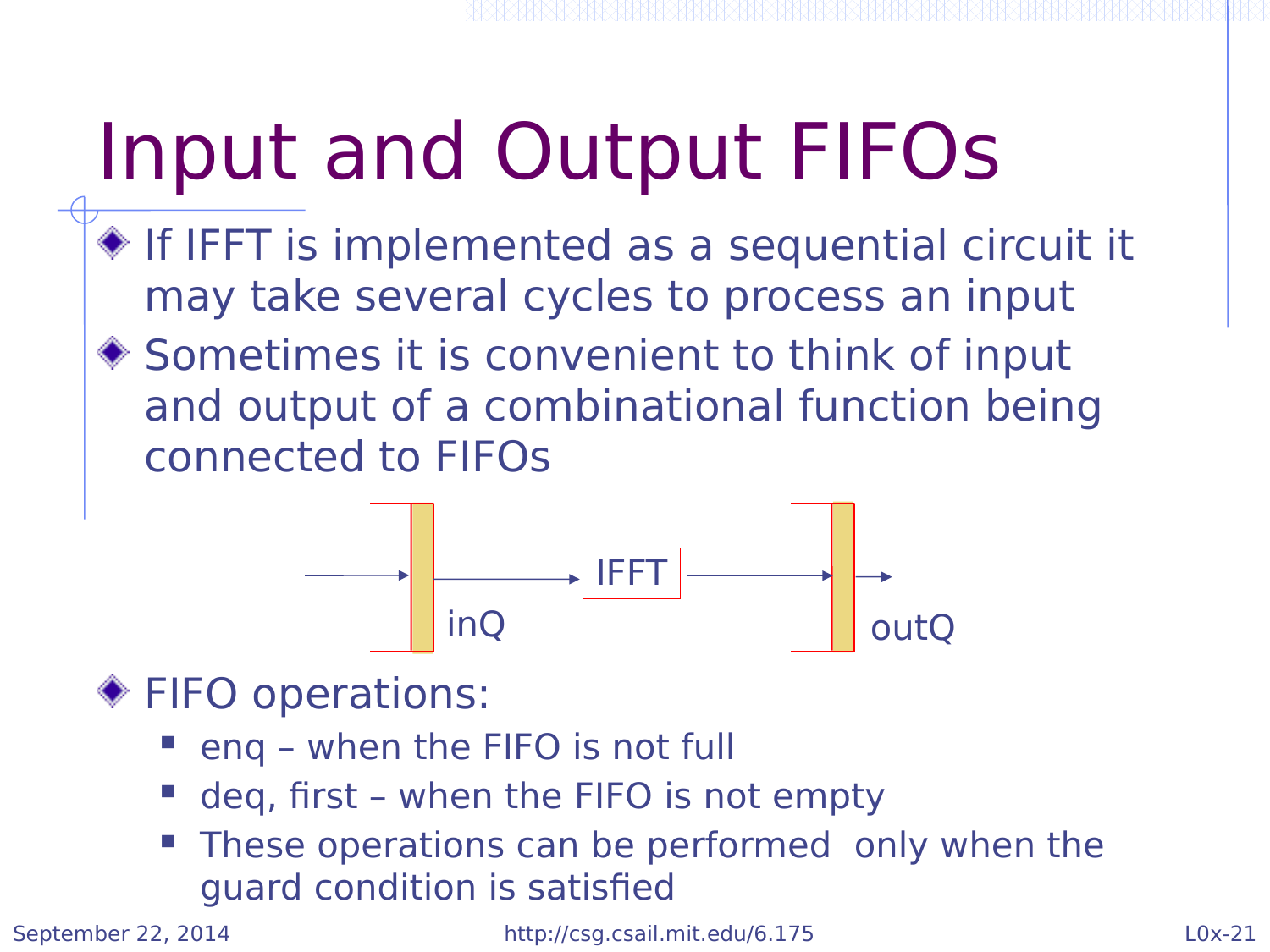

# Input and Output FIFOs
If IFFT is implemented as a sequential circuit it may take several cycles to process an input
Sometimes it is convenient to think of input and output of a combinational function being connected to FIFOs

FIFO operations:
enq – when the FIFO is not full
deq, first – when the FIFO is not empty
These operations can be performed  only when the guard condition is satisfied

IFFT

inQ
outQ
September 22, 2014
http://csg.csail.mit.edu/6.175
L0x-21